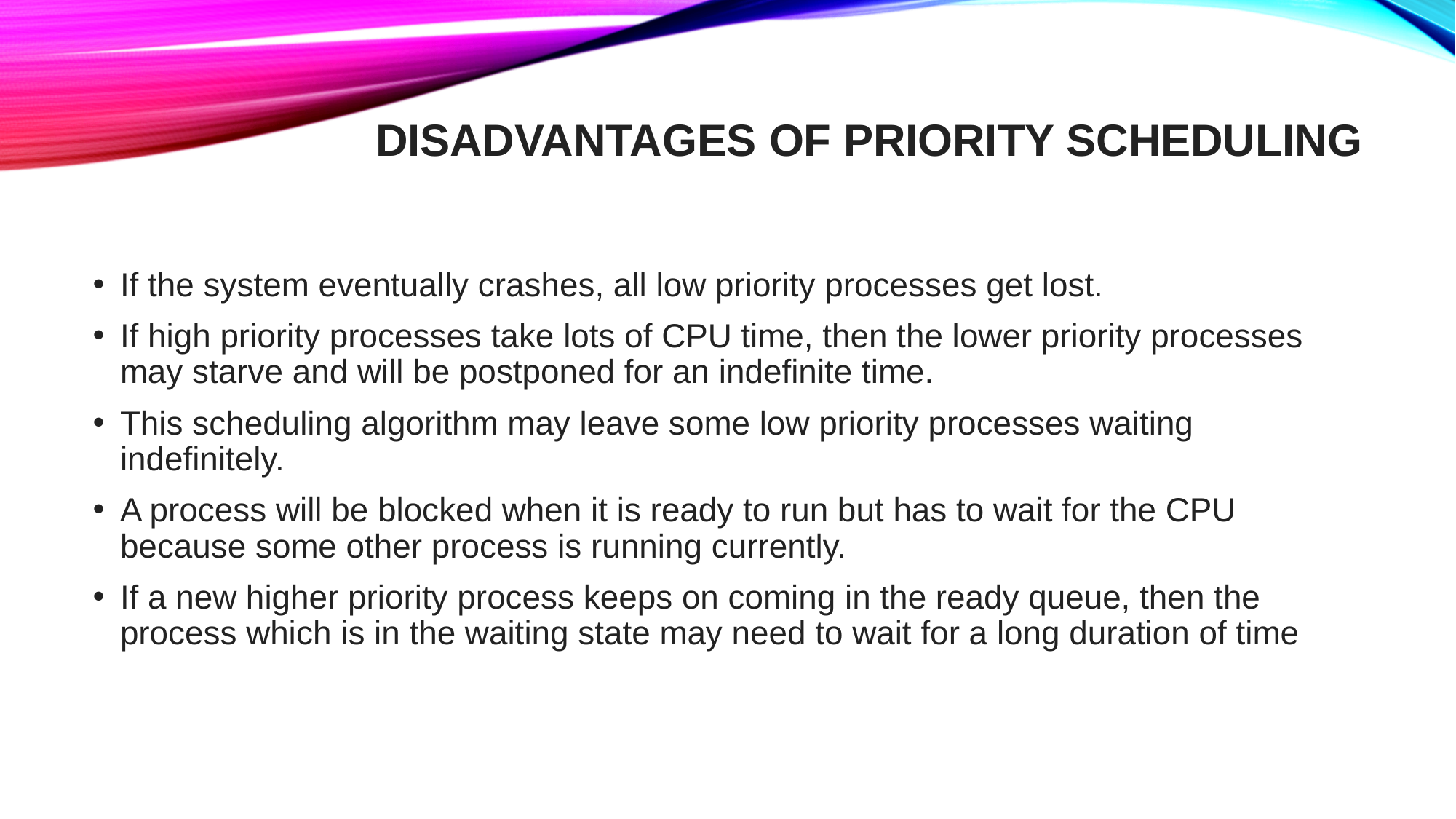

# Disadvantages of priority scheduling
If the system eventually crashes, all low priority processes get lost.
If high priority processes take lots of CPU time, then the lower priority processes may starve and will be postponed for an indefinite time.
This scheduling algorithm may leave some low priority processes waiting indefinitely.
A process will be blocked when it is ready to run but has to wait for the CPU because some other process is running currently.
If a new higher priority process keeps on coming in the ready queue, then the process which is in the waiting state may need to wait for a long duration of time